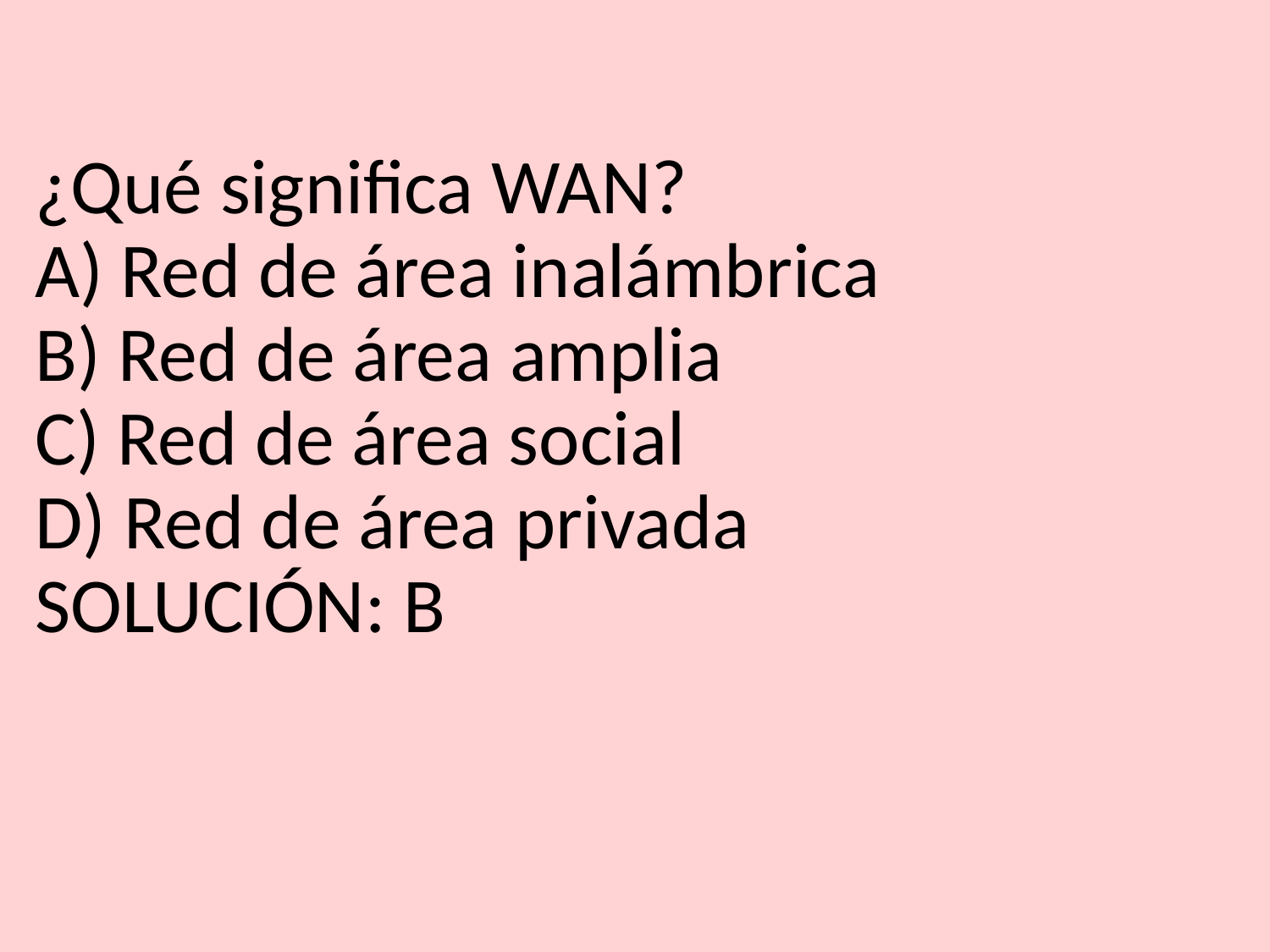

# ¿Qué significa WAN? A) Red de área inalámbrica B) Red de área amplia C) Red de área social D) Red de área privada SOLUCIÓN: B